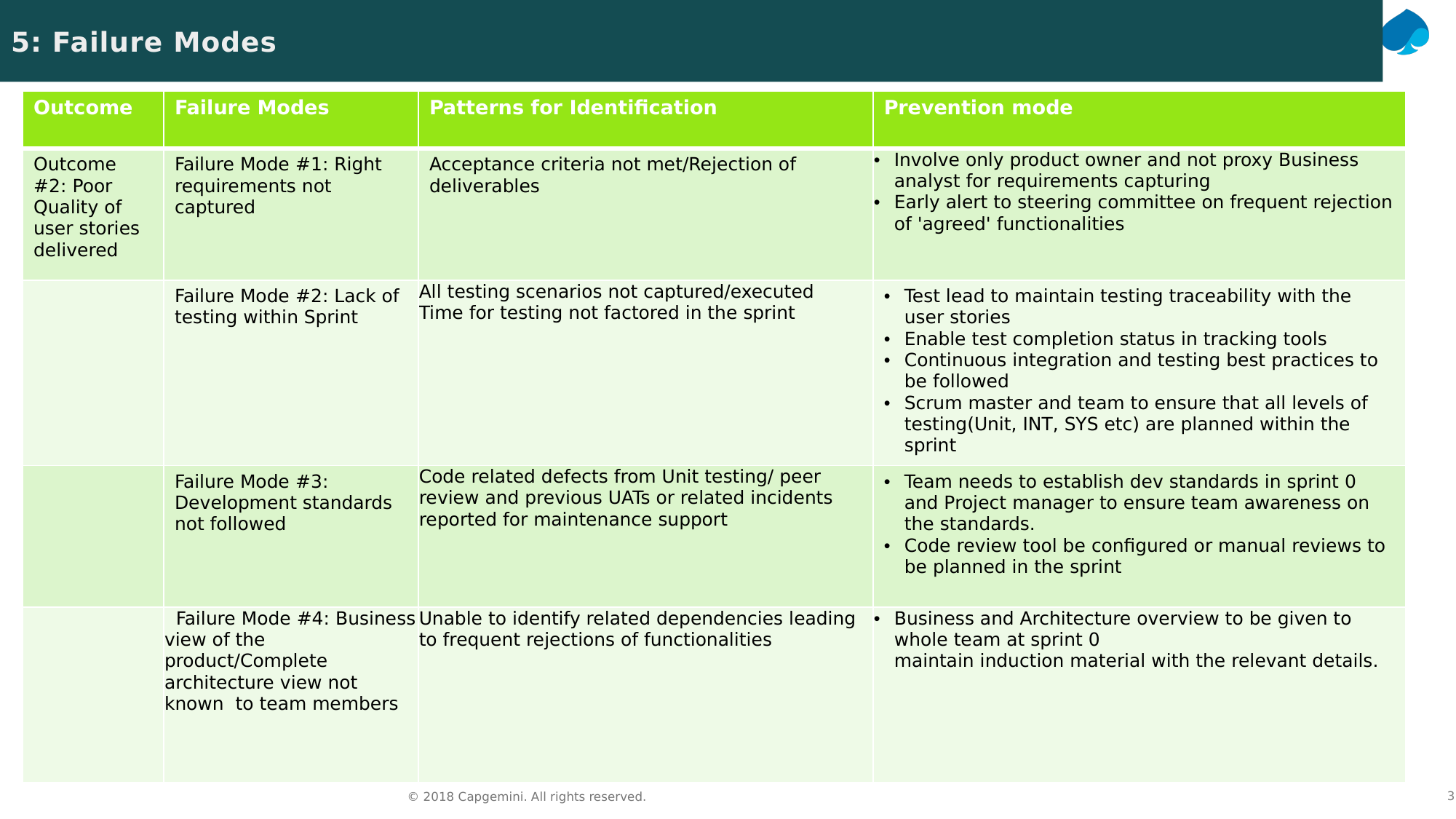

5: Failure Modes
| Outcome | Failure Modes | Patterns for Identification | Prevention mode |
| --- | --- | --- | --- |
| Outcome #2: Poor Quality of user stories delivered | Failure Mode #1: Right requirements not captured | Acceptance criteria not met/Rejection of deliverables | Involve only product owner and not proxy Business analyst for requirements capturing Early alert to steering committee on frequent rejection of 'agreed' functionalities |
|  | Failure Mode #2: Lack of testing within Sprint | All testing scenarios not captured/executed Time for testing not factored in the sprint | Test lead to maintain testing traceability with the user stories Enable test completion status in tracking tools Continuous integration and testing best practices to be followed Scrum master and team to ensure that all levels of testing(Unit, INT, SYS etc) are planned within the sprint |
|  | Failure Mode #3: Development standards not followed | Code related defects from Unit testing/ peer review and previous UATs or related incidents reported for maintenance support | Team needs to establish dev standards in sprint 0 and Project manager to ensure team awareness on the standards. Code review tool be configured or manual reviews to be planned in the sprint |
|  | Failure Mode #4: Business view of the product/Complete architecture view not known to team members | Unable to identify related dependencies leading to frequent rejections of functionalities | Business and Architecture overview to be given to whole team at sprint 0 maintain induction material with the relevant details. |